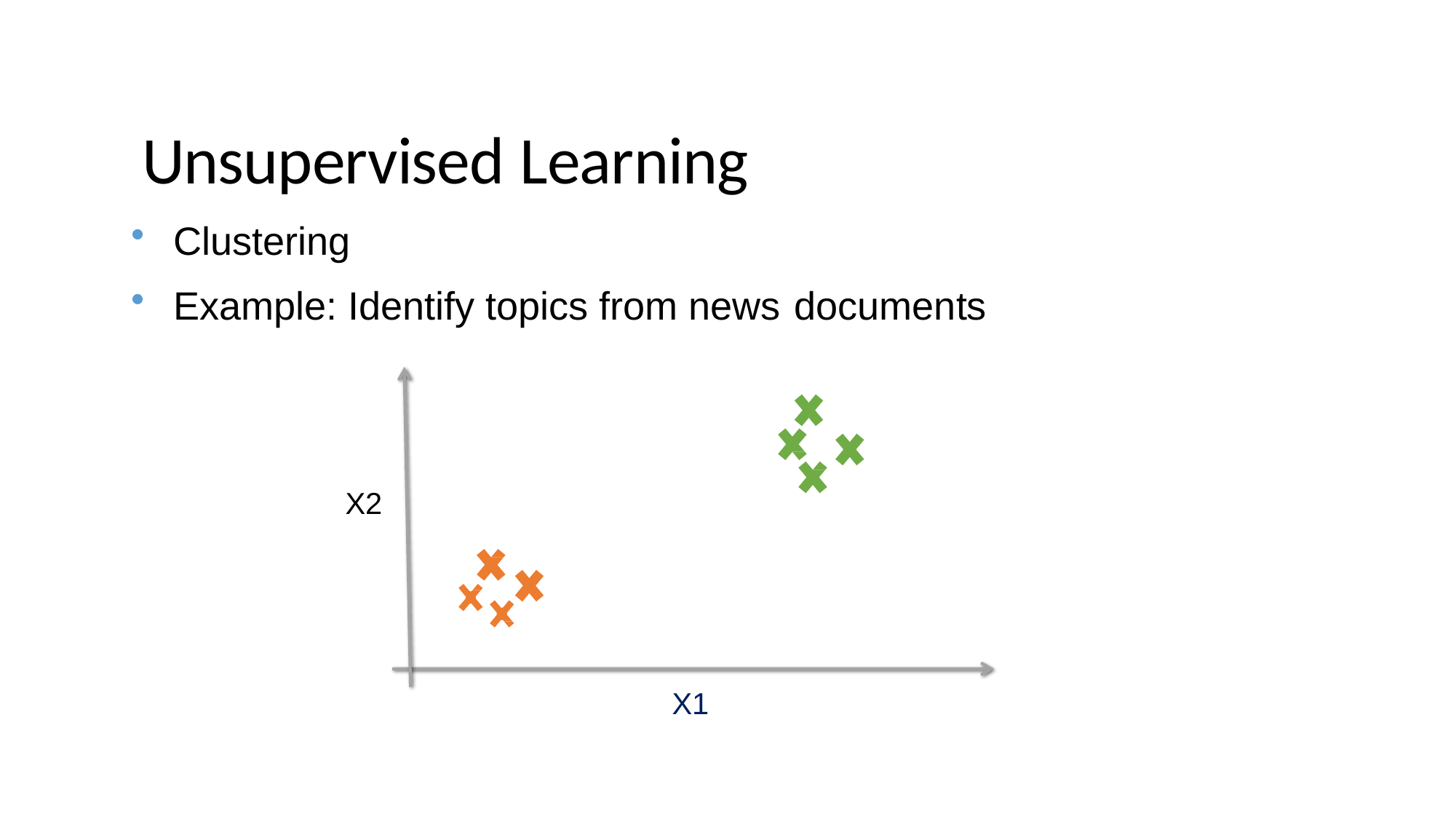

# Unsupervised Learning
Clustering
Example: Identify topics from news documents

X2

X1